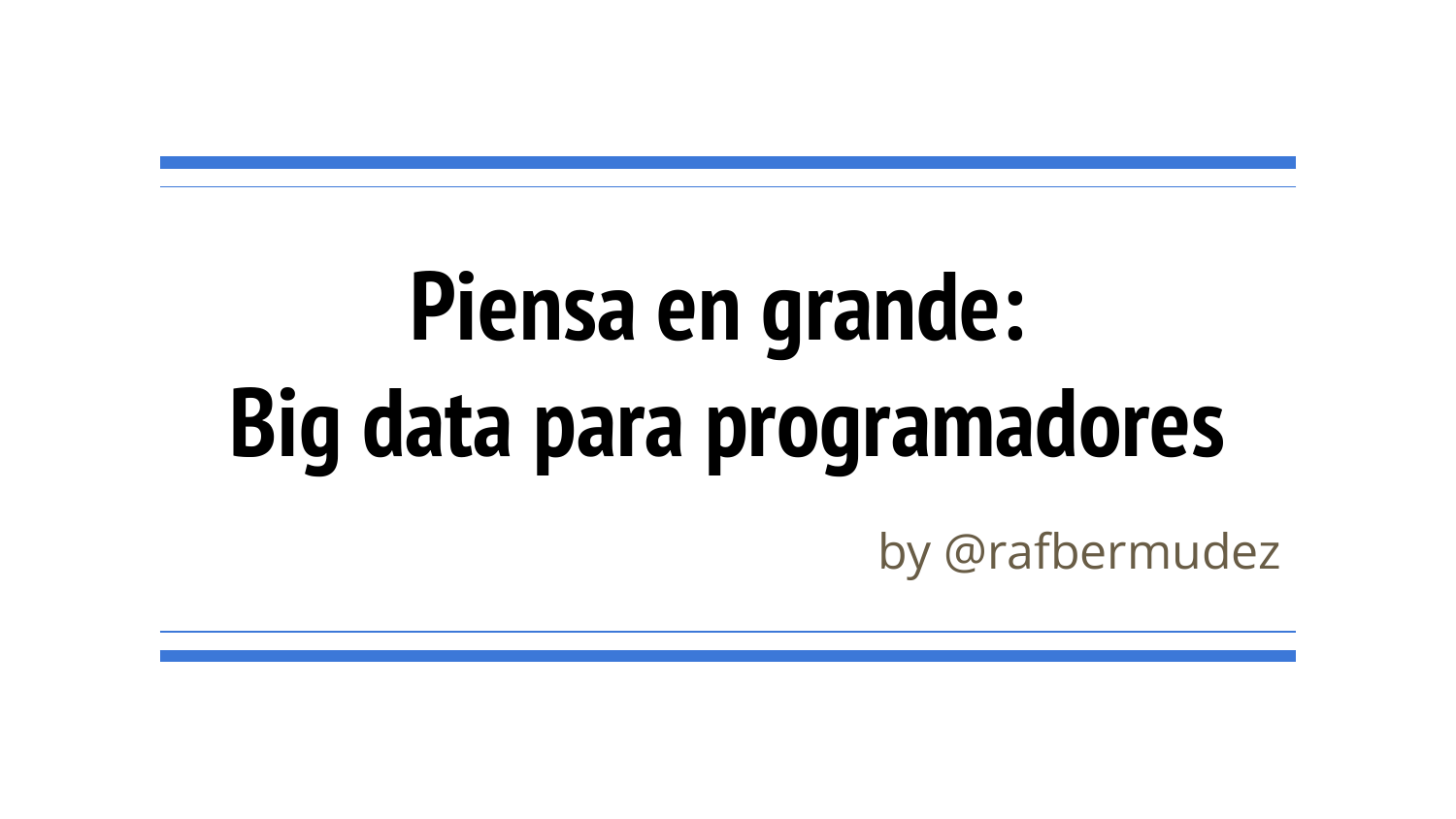

# Piensa en grande:
Big data para programadores
by @rafbermudez